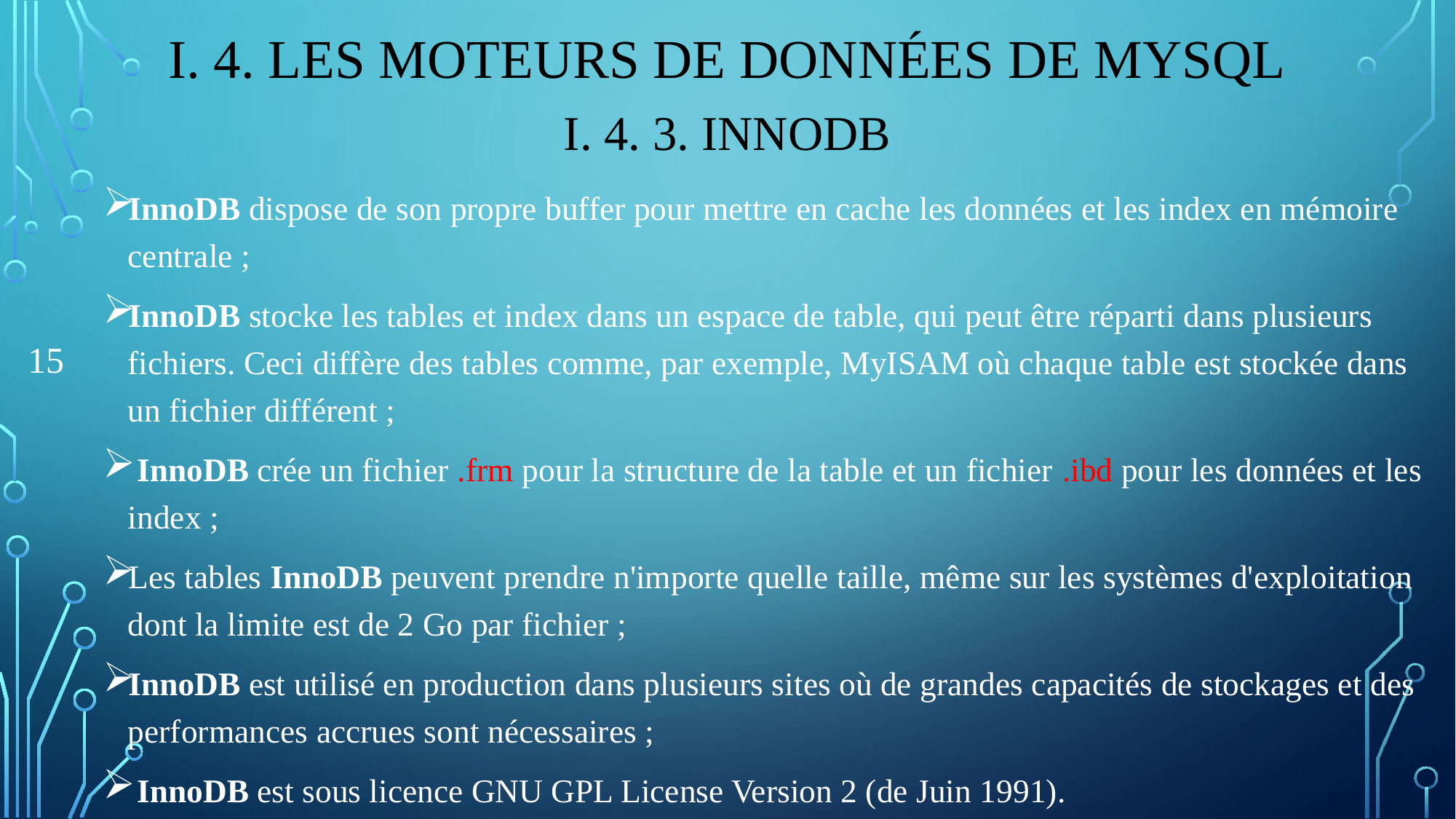

# I. 4. LES Moteurs de données de MySQL
I. 4. 3. innodb
InnoDB dispose de son propre buffer pour mettre en cache les données et les index en mémoire centrale ;
InnoDB stocke les tables et index dans un espace de table, qui peut être réparti dans plusieurs fichiers. Ceci diffère des tables comme, par exemple, MyISAM où chaque table est stockée dans un fichier différent ;
 InnoDB crée un fichier .frm pour la structure de la table et un fichier .ibd pour les données et les index ;
Les tables InnoDB peuvent prendre n'importe quelle taille, même sur les systèmes d'exploitation dont la limite est de 2 Go par fichier ;
InnoDB est utilisé en production dans plusieurs sites où de grandes capacités de stockages et des performances accrues sont nécessaires ;
 InnoDB est sous licence GNU GPL License Version 2 (de Juin 1991).

15